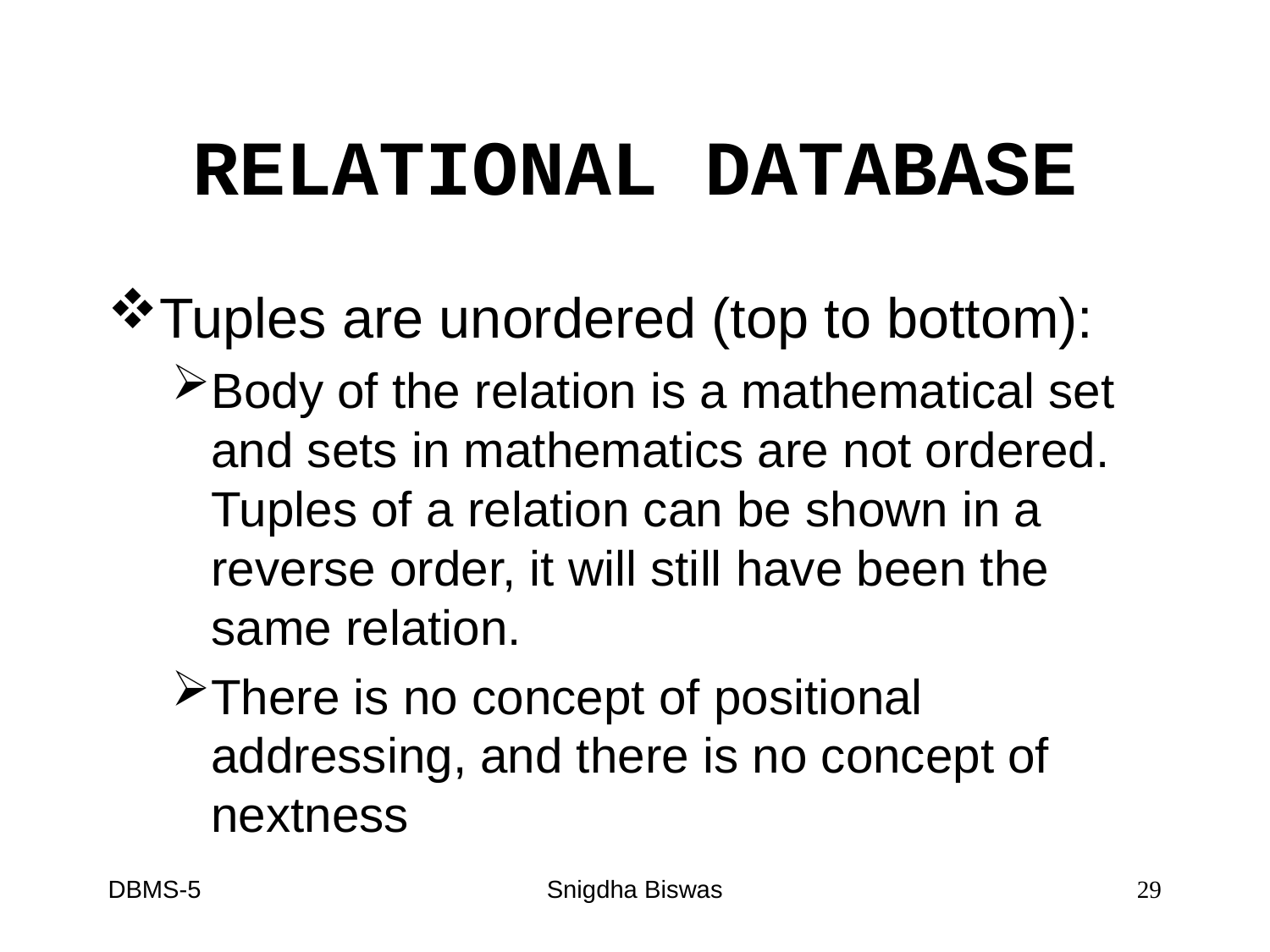

# RELATIONAL DATABASE
Tuples are unordered (top to bottom):
Body of the relation is a mathematical set and sets in mathematics are not ordered. Tuples of a relation can be shown in a reverse order, it will still have been the same relation.
There is no concept of positional addressing, and there is no concept of nextness
DBMS-5
Snigdha Biswas
29